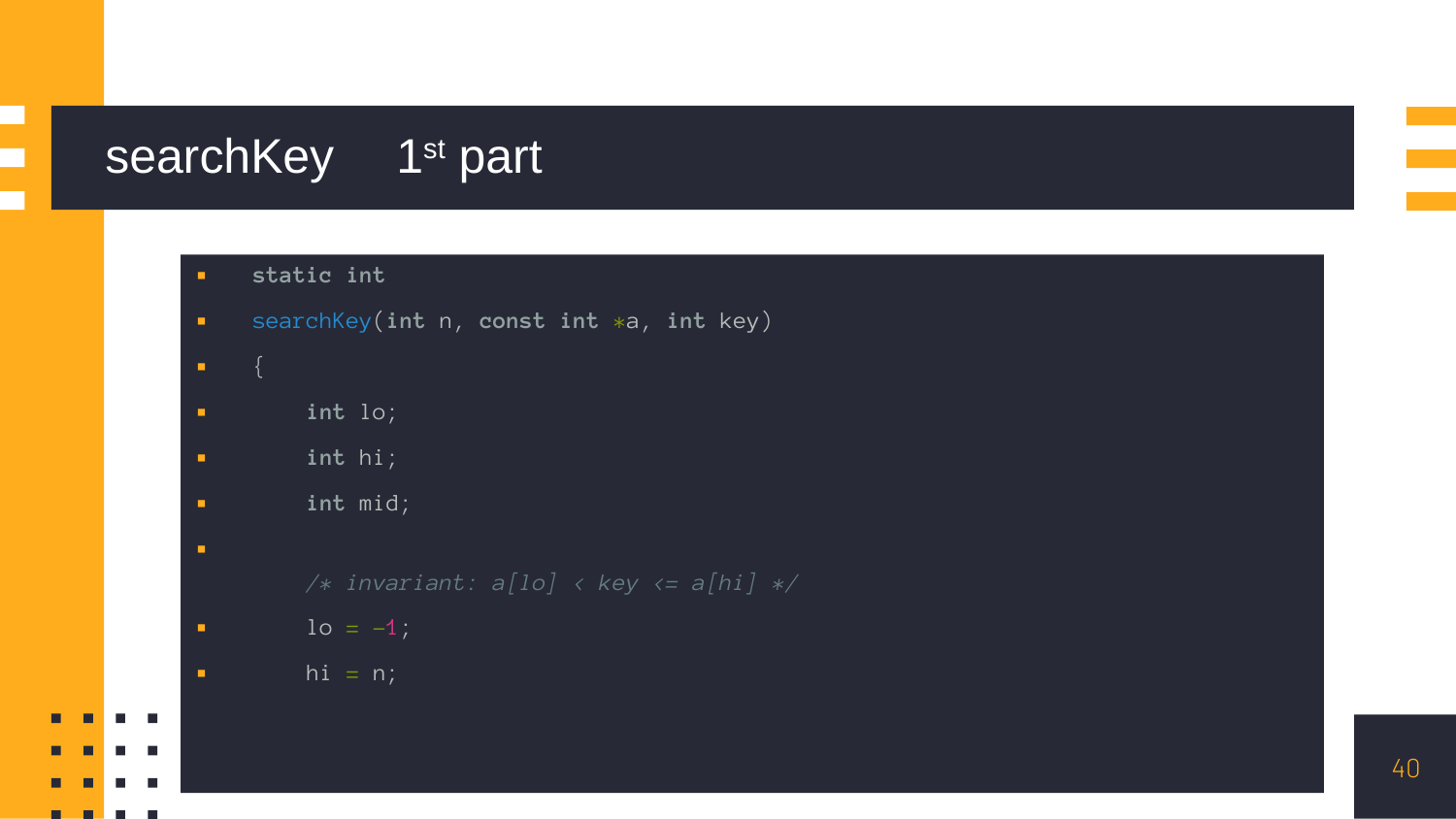

# searchKey	1st part
static int
searchKey(int n, const int *a, int key)
{
    int lo;
    int hi;
    int mid;
    /* invariant: a[lo] < key <= a[hi] */
    lo = -1;
    hi = n;

40